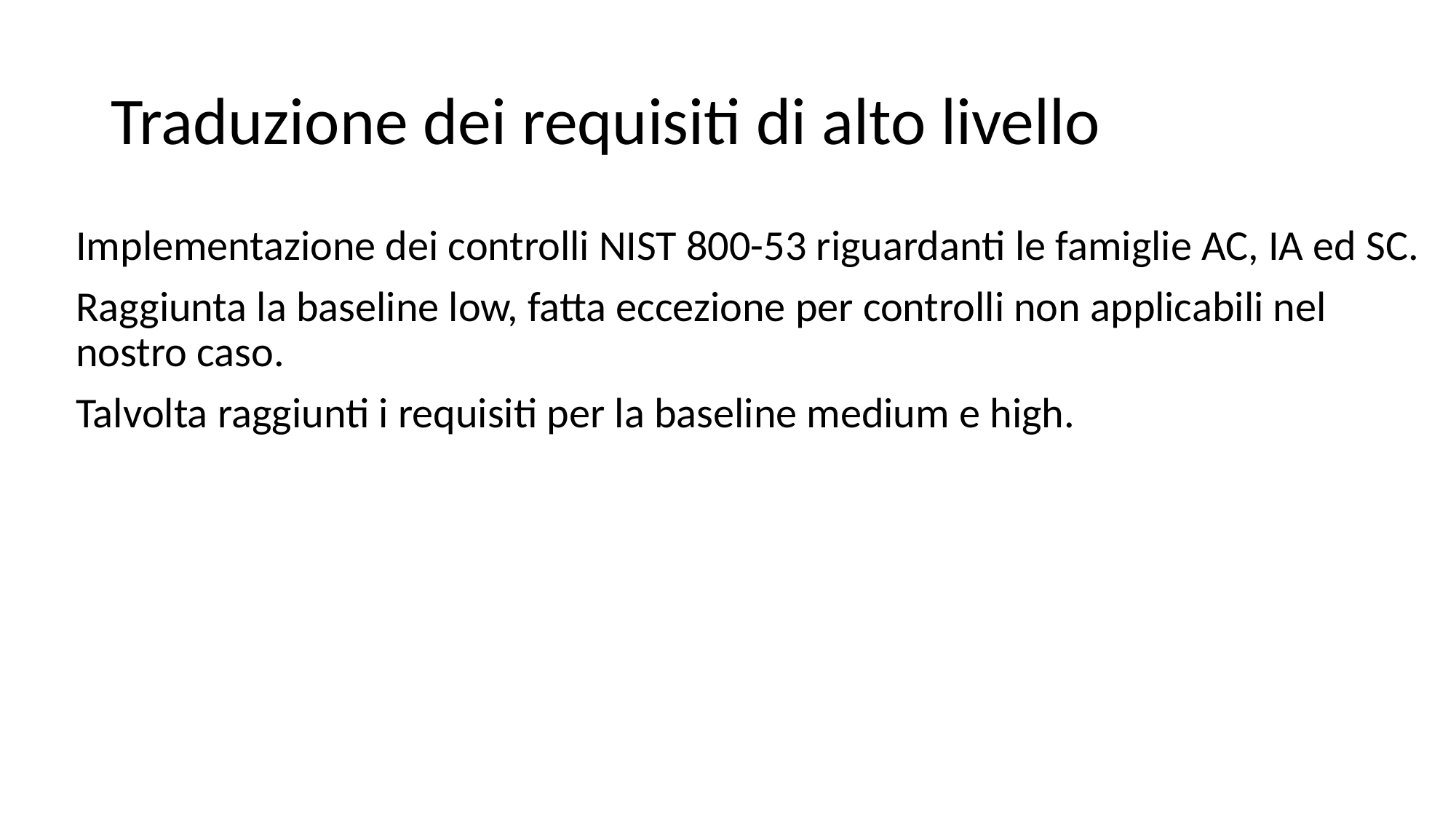

# Traduzione dei requisiti di alto livello
Implementazione dei controlli NIST 800-53 riguardanti le famiglie AC, IA ed SC.
Raggiunta la baseline low, fatta eccezione per controlli non applicabili nel nostro caso.
Talvolta raggiunti i requisiti per la baseline medium e high.